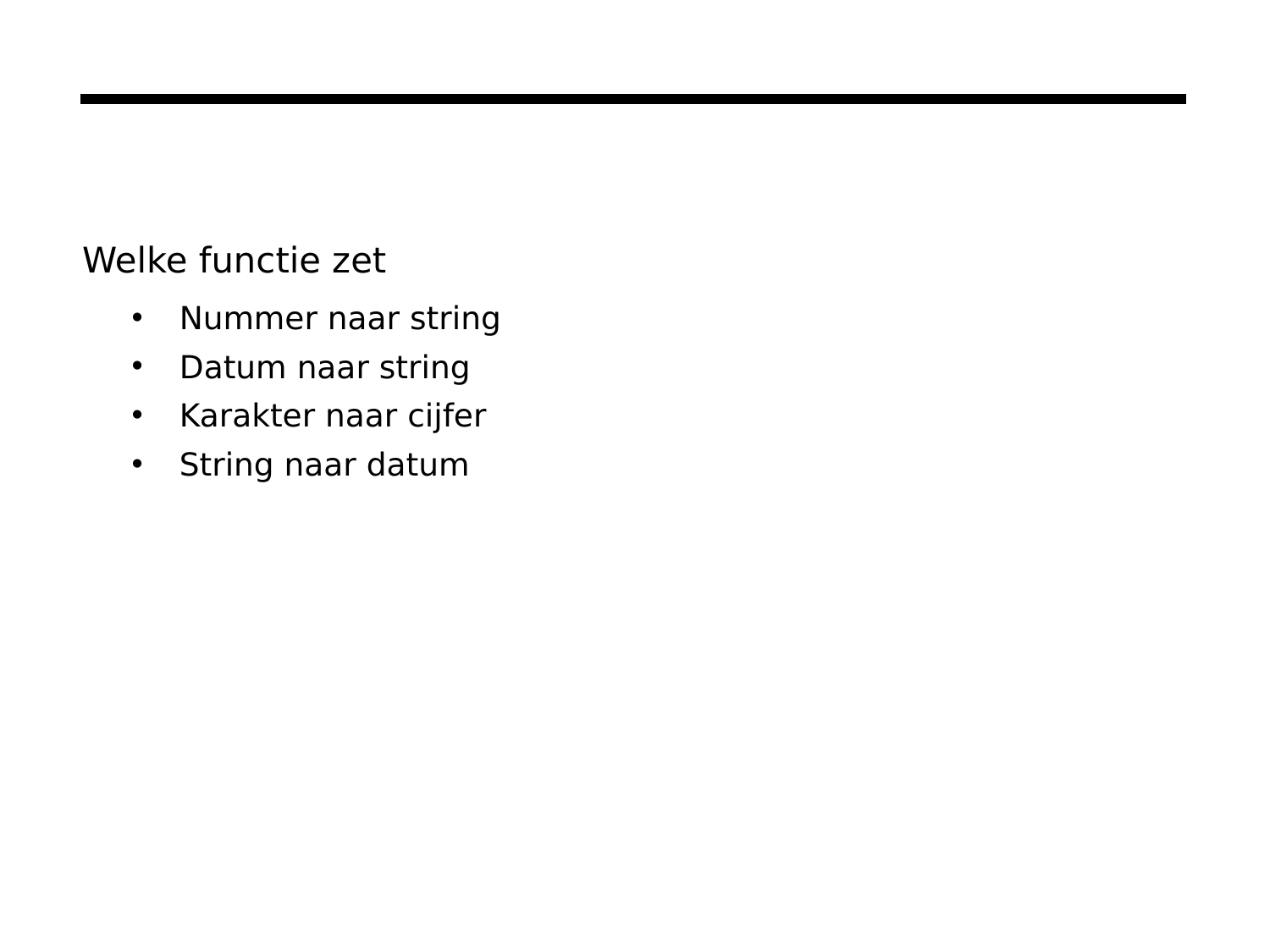

#
Welke functie zet
Nummer naar string
Datum naar string
Karakter naar cijfer
String naar datum